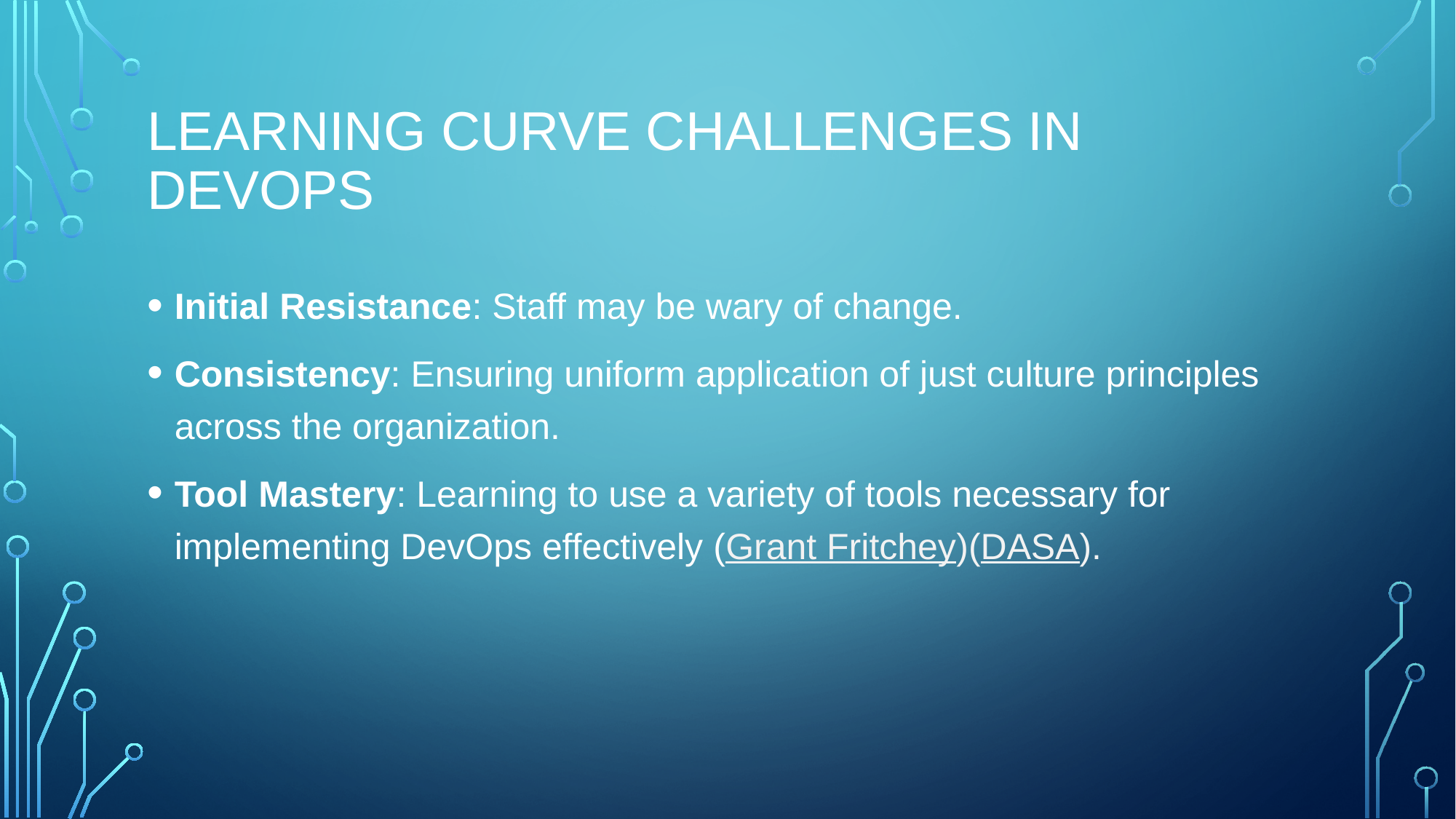

# Learning Curve Challenges in DevOps
Initial Resistance: Staff may be wary of change.
Consistency: Ensuring uniform application of just culture principles across the organization.
Tool Mastery: Learning to use a variety of tools necessary for implementing DevOps effectively​ (Grant Fritchey)​​(DASA)​.